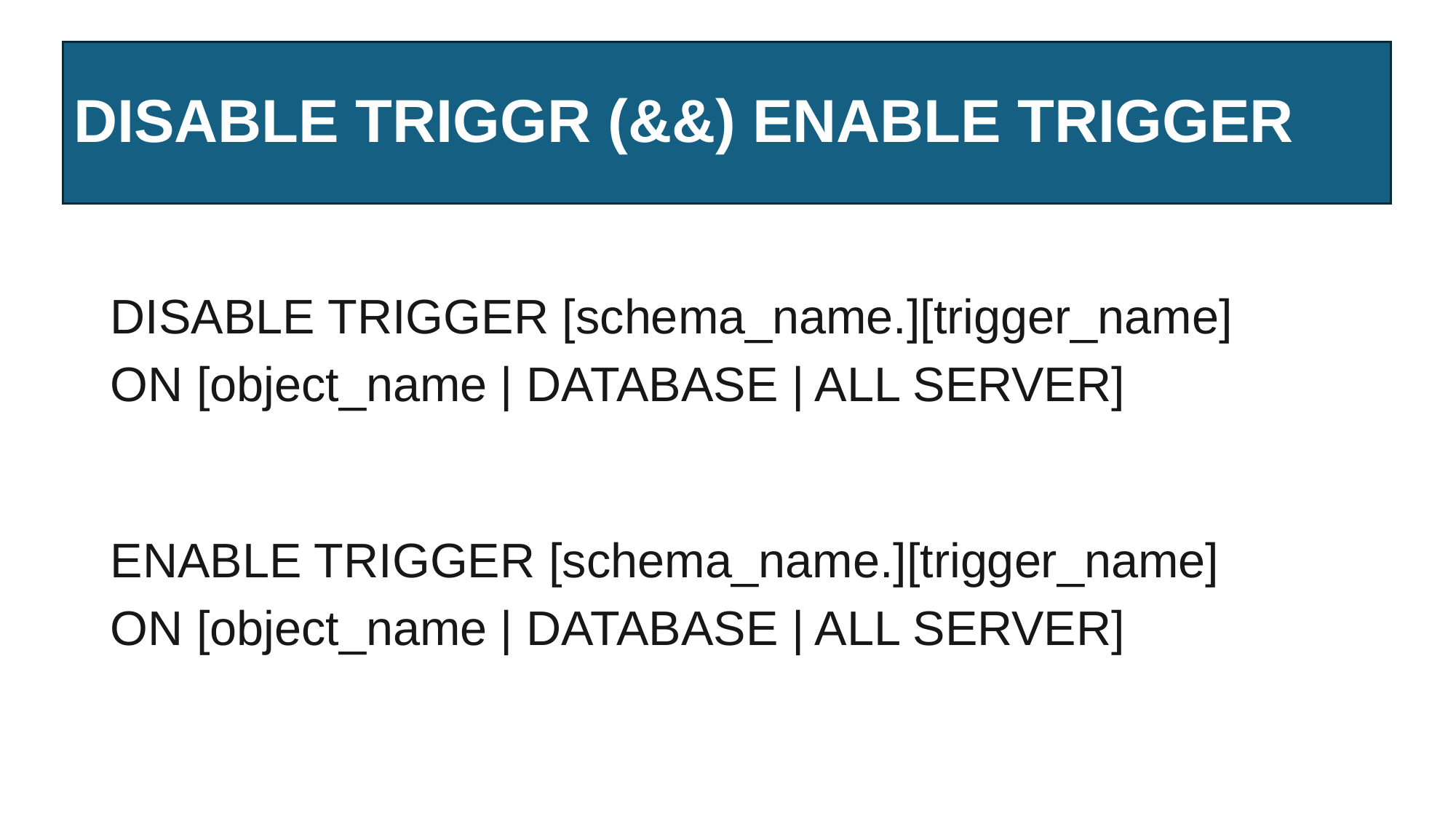

# DISABLE TRIGGR (&&) ENABLE TRIGGER
DISABLE TRIGGER [schema_name.][trigger_name]
ON [object_name | DATABASE | ALL SERVER]

ENABLE TRIGGER [schema_name.][trigger_name]
ON [object_name | DATABASE | ALL SERVER]